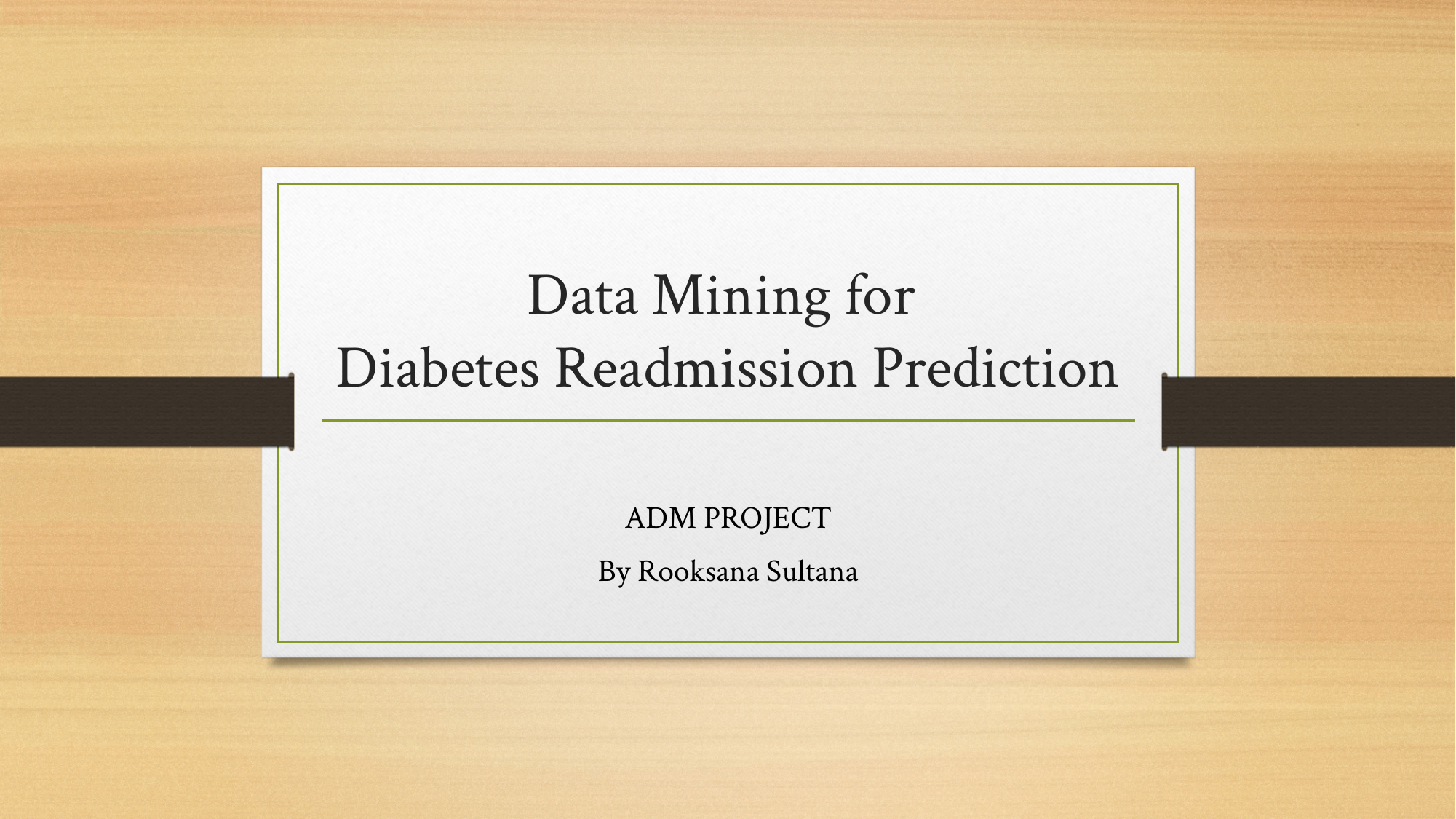

# Data Mining for Diabetes Readmission Prediction

ADM PROJECT
By Rooksana Sultana